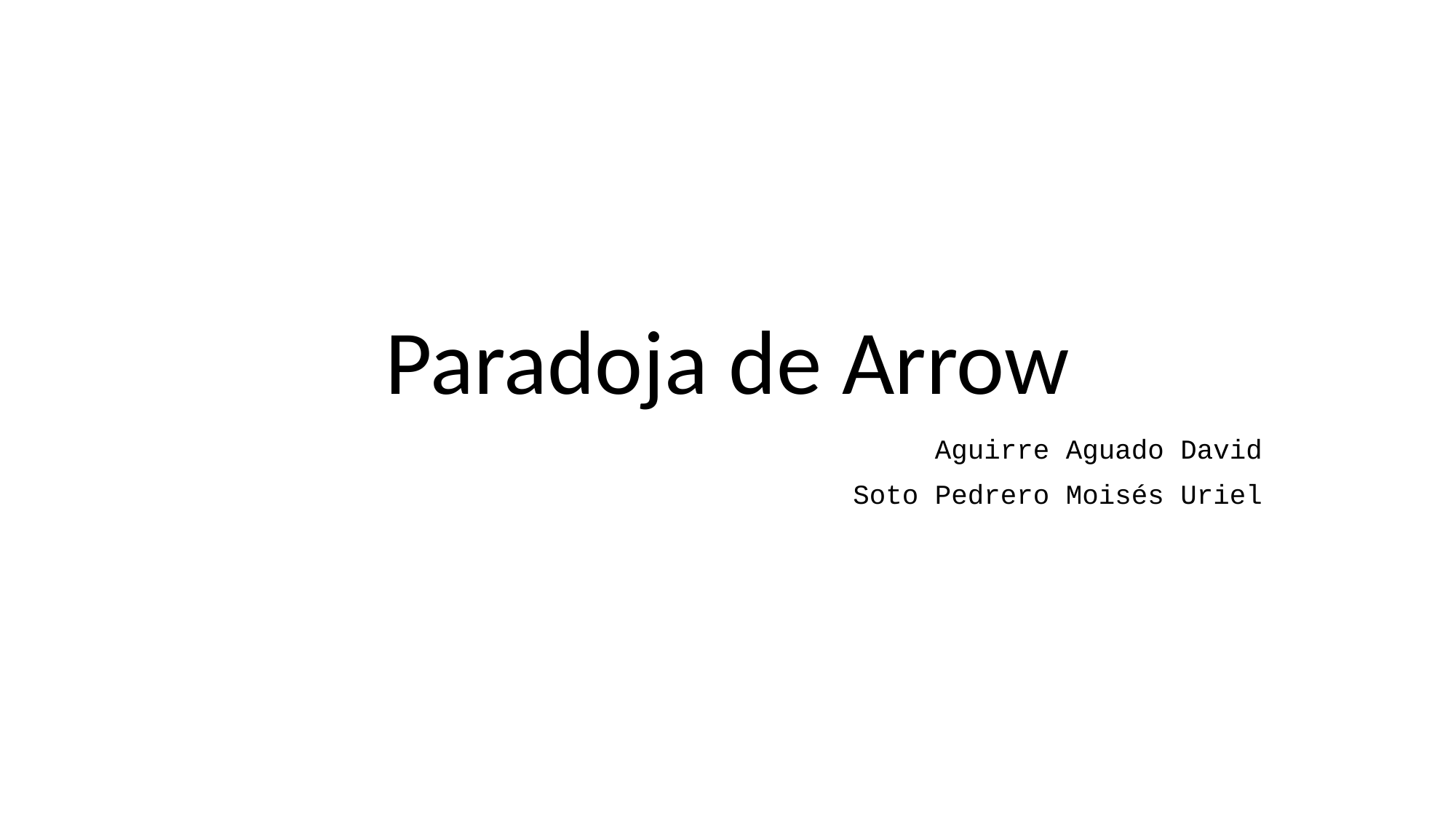

# Paradoja de Arrow
Aguirre Aguado David
Soto Pedrero Moisés Uriel